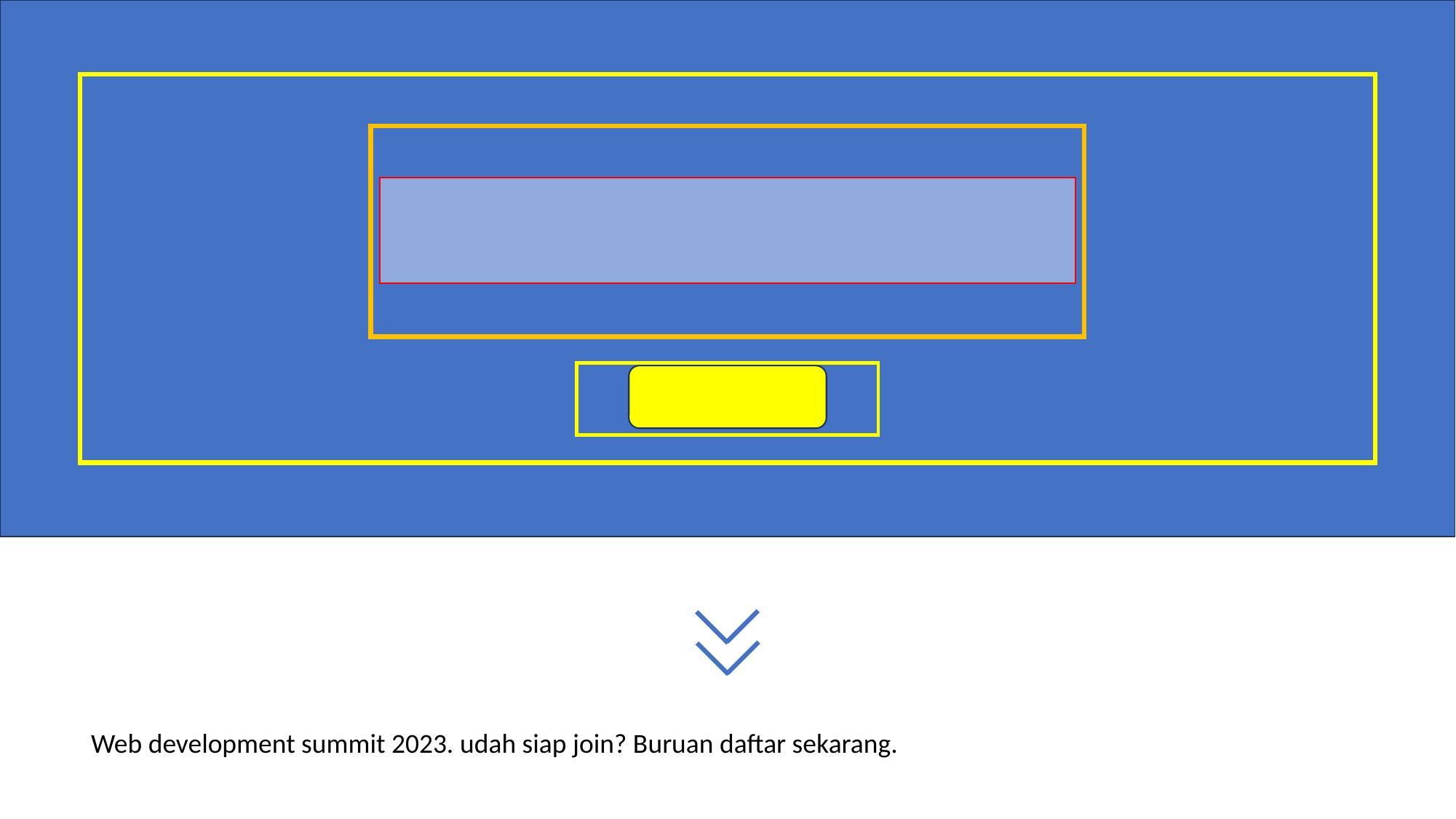

Web development summit 2023. udah siap join? Buruan daftar sekarang.